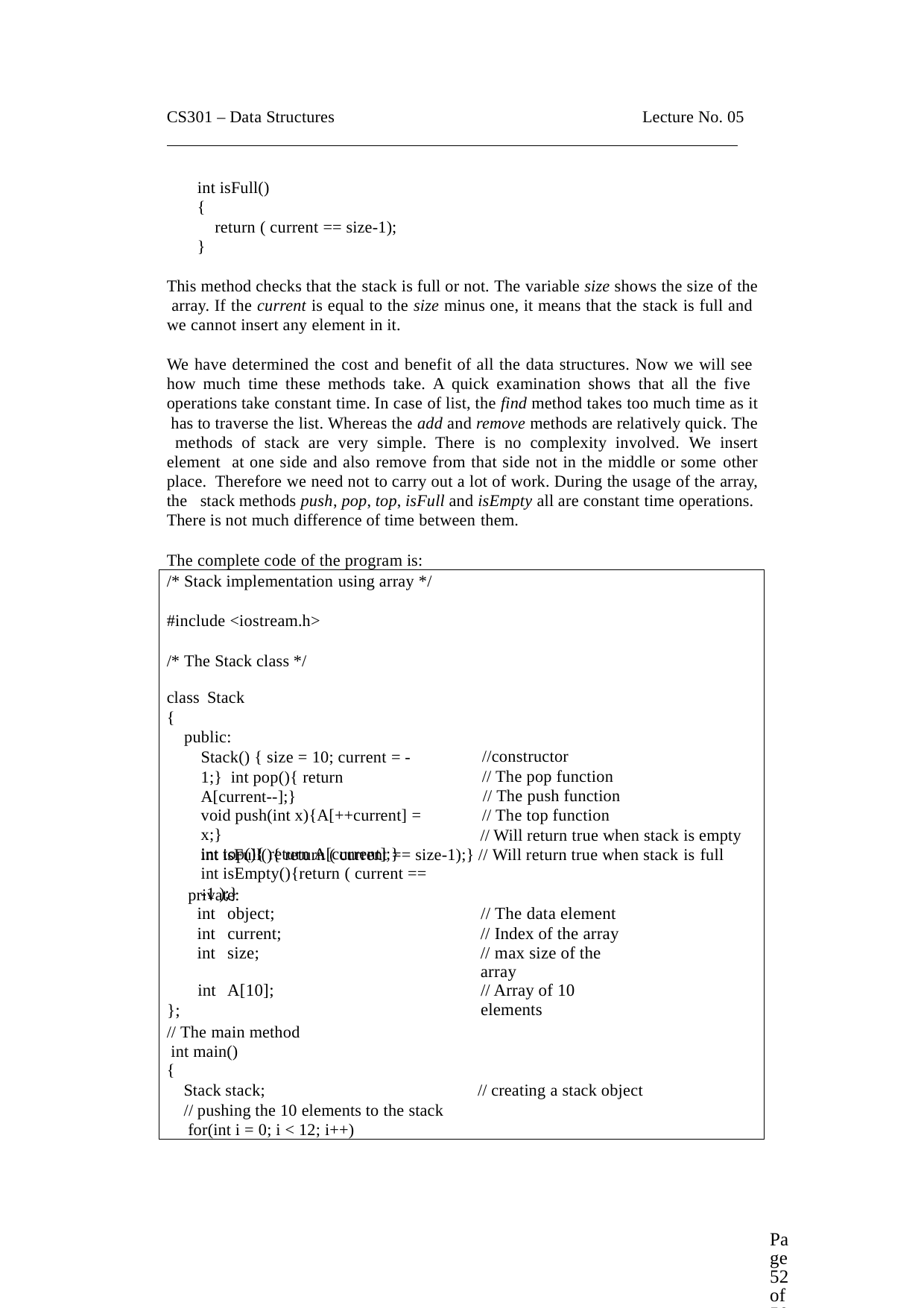

CS301 – Data Structures
Lecture No. 05

int isFull()
{
return ( current == size-1);
}

This method checks that the stack is full or not. The variable size shows the size of the  array. If the current is equal to the size minus one, it means that the stack is full and  we cannot insert any element in it.

We have determined the cost and benefit of all the data structures. Now we will see  how much time these methods take. A quick examination shows that all the five  operations take constant time. In case of list, the find method takes too much time as it  has to traverse the list. Whereas the add and remove methods are relatively quick. The  methods of stack are very simple. There is no complexity involved. We insert element  at one side and also remove from that side not in the middle or some other place.  Therefore we need not to carry out a lot of work. During the usage of the array, the  stack methods push, pop, top, isFull and isEmpty all are constant time operations.  There is not much difference of time between them.

The complete code of the program is:
/* Stack implementation using array */

#include <iostream.h>

/* The Stack class */

class Stack
{
public:
Stack() { size = 10; current = -1;}  int pop(){ return A[current--];}
void push(int x){A[++current] = x;}
int top(){ return A[current];}
int isEmpty(){return ( current == -1 );}
//constructor
// The pop function
// The push function
// The top function
// Will return true when stack is empty
int isFull(){ return ( current == size-1);} // Will return true when stack is full

private:
| int | object; | // The data element |
| --- | --- | --- |
| int | current; | // Index of the array |
| int | size; | // max size of the array |
| int }; | A[10]; | // Array of 10 elements |
// The main method  int main()
{
Stack stack;
// pushing the 10 elements to the stack  for(int i = 0; i < 12; i++)
// creating a stack object

Page 52 of 505